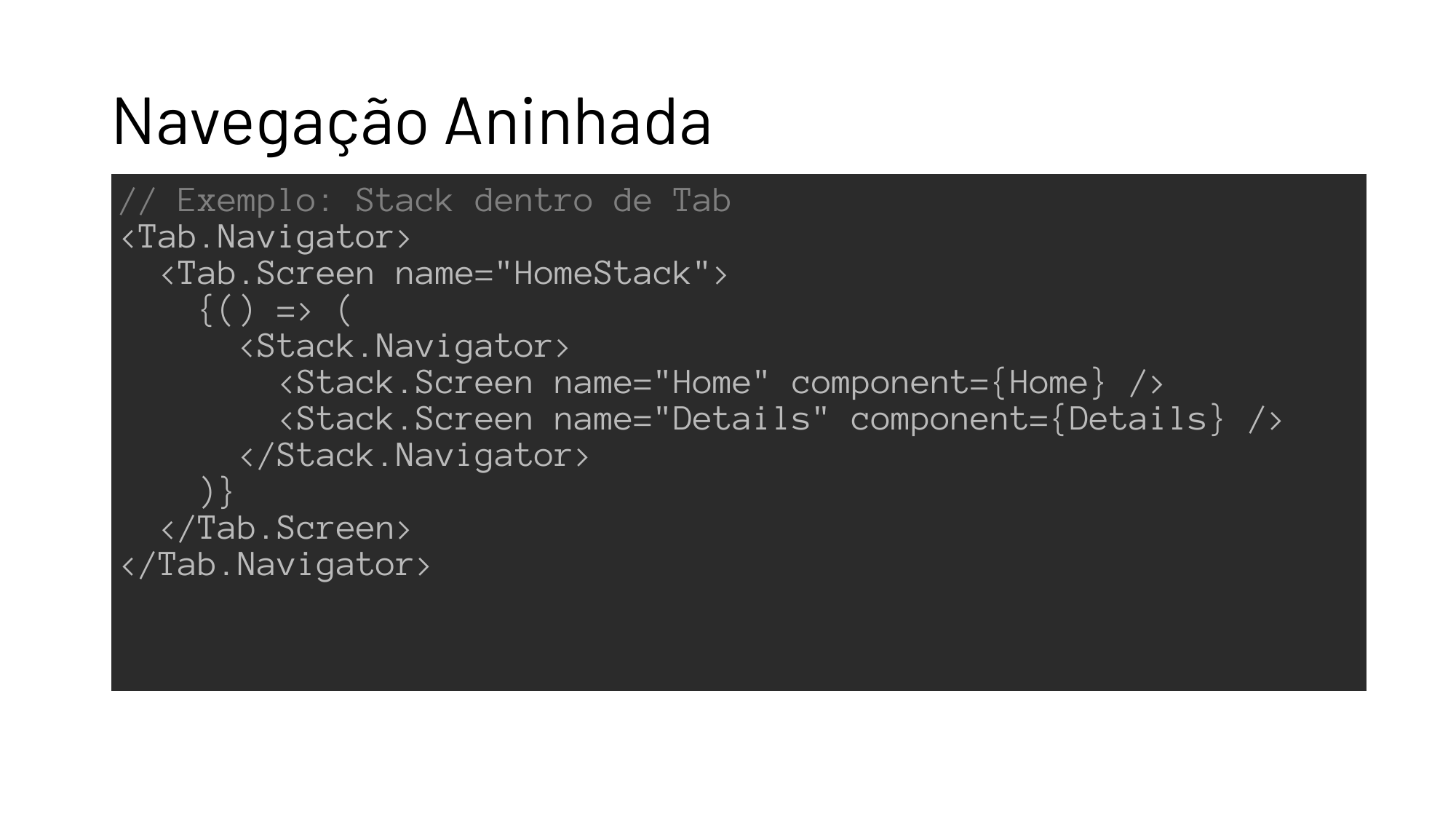

# Navegação Aninhada
| // Exemplo: Stack dentro de Tab <Tab.Navigator>   <Tab.Screen name="HomeStack">     {() => (       <Stack.Navigator>         <Stack.Screen name="Home" component={Home} />         <Stack.Screen name="Details" component={Details} />       </Stack.Navigator>     )}   </Tab.Screen> </Tab.Navigator> |
| --- |